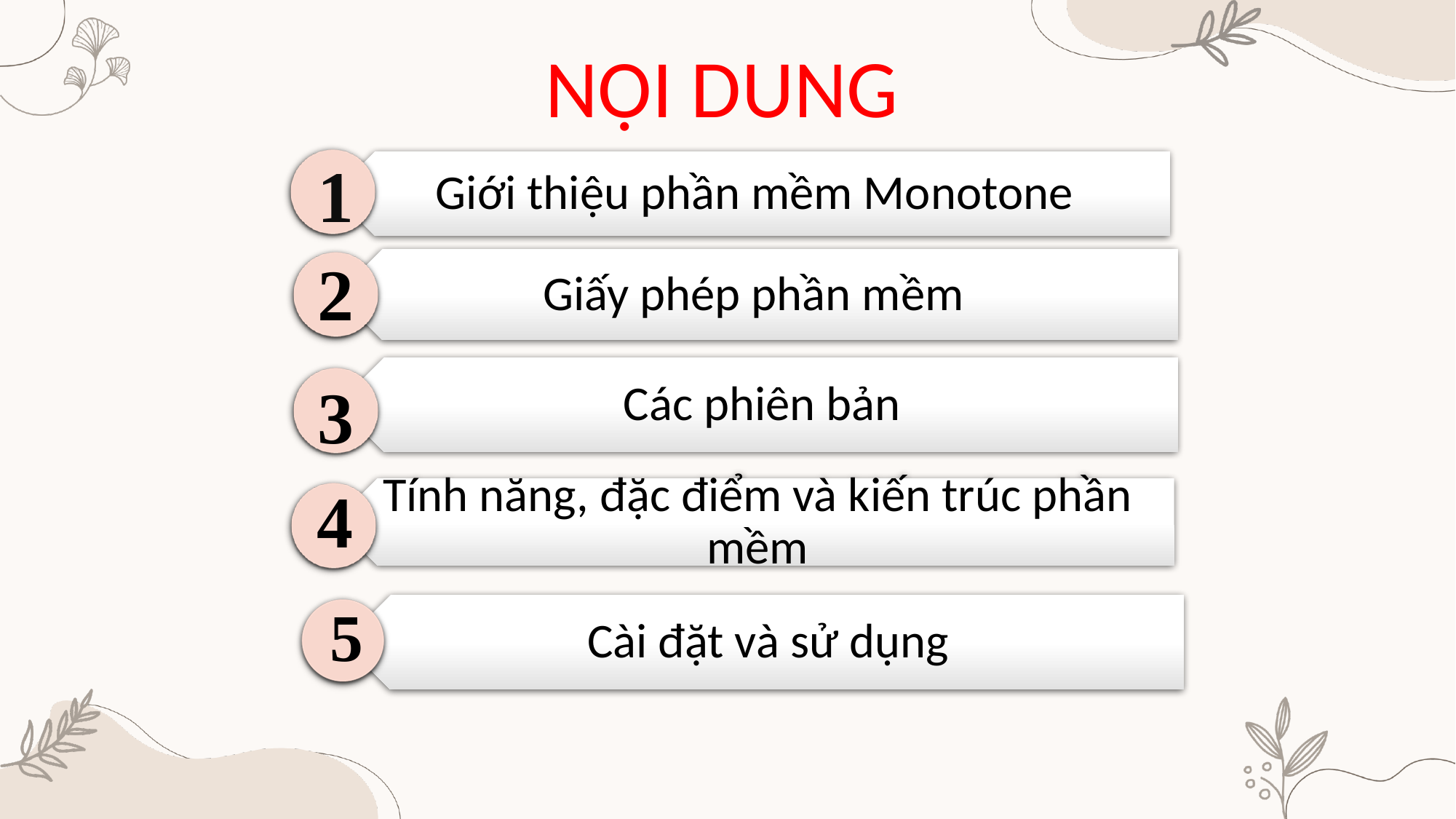

NỘI DUNG
1
Giới thiệu phần mềm Monotone
Giấy phép phần mềm
Các phiên bản
Tính năng, đặc điểm và kiến trúc phần mềm
Cài đặt và sử dụng
2
3
4
5